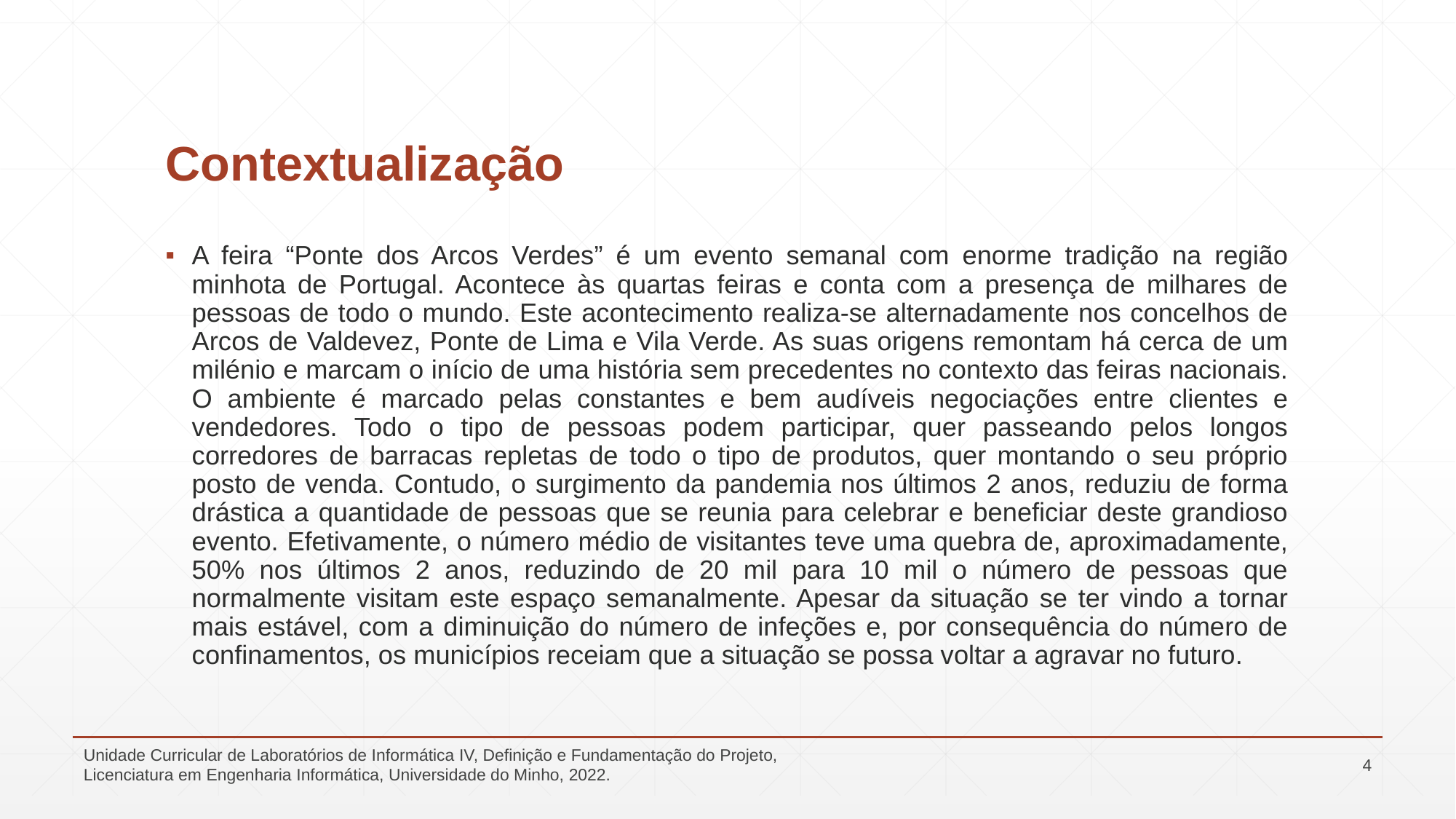

# Contextualização
A feira “Ponte dos Arcos Verdes” é um evento semanal com enorme tradição na região minhota de Portugal. Acontece às quartas feiras e conta com a presença de milhares de pessoas de todo o mundo. Este acontecimento realiza-se alternadamente nos concelhos de Arcos de Valdevez, Ponte de Lima e Vila Verde. As suas origens remontam há cerca de um milénio e marcam o início de uma história sem precedentes no contexto das feiras nacionais. O ambiente é marcado pelas constantes e bem audíveis negociações entre clientes e vendedores. Todo o tipo de pessoas podem participar, quer passeando pelos longos corredores de barracas repletas de todo o tipo de produtos, quer montando o seu próprio posto de venda. Contudo, o surgimento da pandemia nos últimos 2 anos, reduziu de forma drástica a quantidade de pessoas que se reunia para celebrar e beneficiar deste grandioso evento. Efetivamente, o número médio de visitantes teve uma quebra de, aproximadamente, 50% nos últimos 2 anos, reduzindo de 20 mil para 10 mil o número de pessoas que normalmente visitam este espaço semanalmente. Apesar da situação se ter vindo a tornar mais estável, com a diminuição do número de infeções e, por consequência do número de confinamentos, os municípios receiam que a situação se possa voltar a agravar no futuro.

Unidade Curricular de Laboratórios de Informática IV, Definição e Fundamentação do Projeto, Licenciatura em Engenharia Informática, Universidade do Minho, 2022.
4